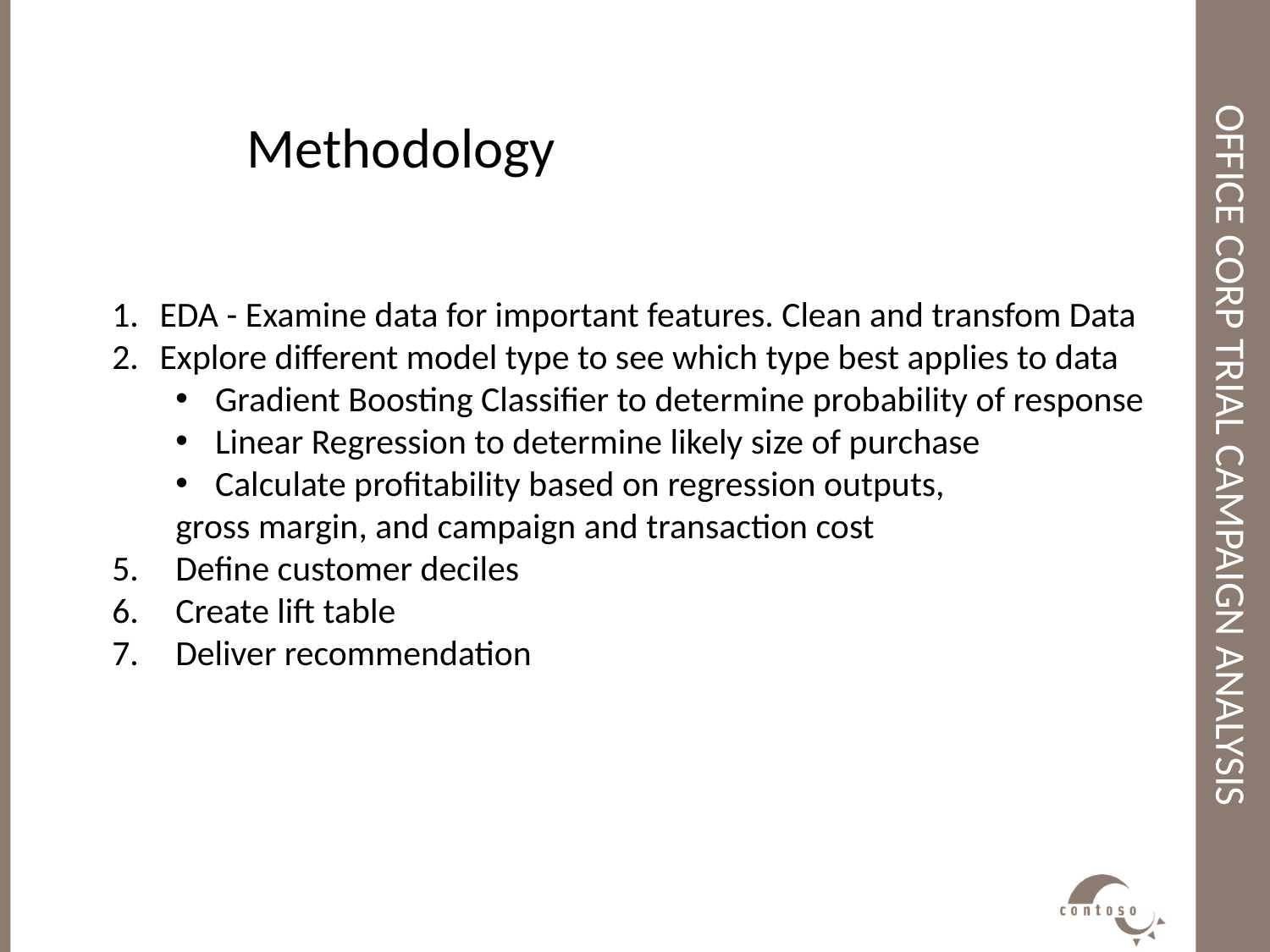

# Office Corp trial campaign analysis
Methodology
EDA - Examine data for important features. Clean and transfom Data
Explore different model type to see which type best applies to data
Gradient Boosting Classifier to determine probability of response
Linear Regression to determine likely size of purchase
Calculate profitability based on regression outputs,
gross margin, and campaign and transaction cost
Define customer deciles
Create lift table
Deliver recommendation